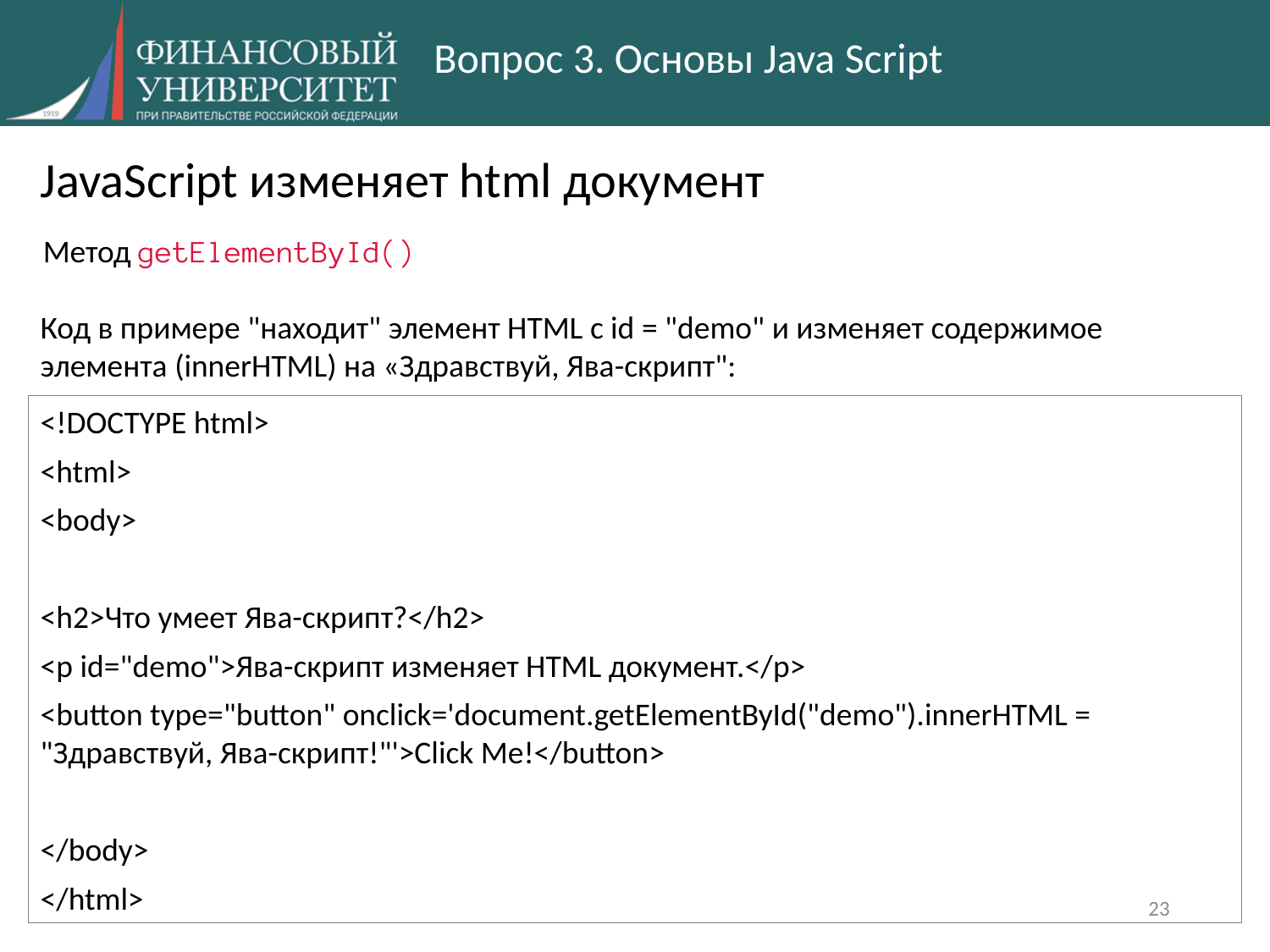

# Вопрос 3. Основы Java Script
JavaScript изменяет html документ
Метод getElementById()
Код в примере "находит" элемент HTML с id = "demo" и изменяет содержимое элемента (innerHTML) на «Здравствуй, Ява-скрипт":
<!DOCTYPE html>
<html>
<body>

<h2>Что умеет Ява-скрипт?</h2>
<p id="demo">Ява-скрипт изменяет HTML документ.</p>
<button type="button" onclick='document.getElementById("demo").innerHTML = "Здравствуй, Ява-скрипт!"'>Click Me!</button>

</body>
</html>
23